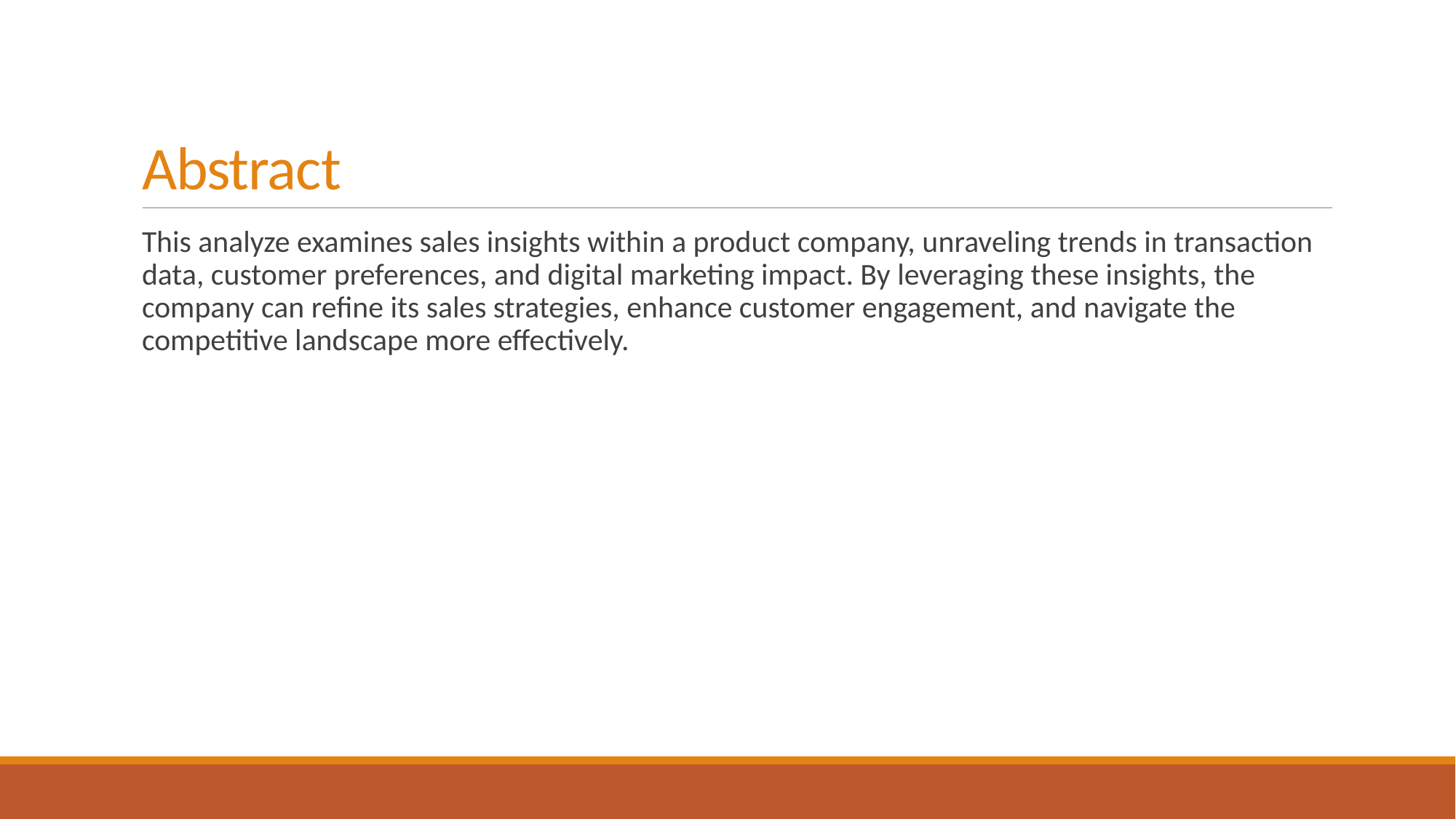

# Abstract
This analyze examines sales insights within a product company, unraveling trends in transaction data, customer preferences, and digital marketing impact. By leveraging these insights, the company can refine its sales strategies, enhance customer engagement, and navigate the competitive landscape more effectively.